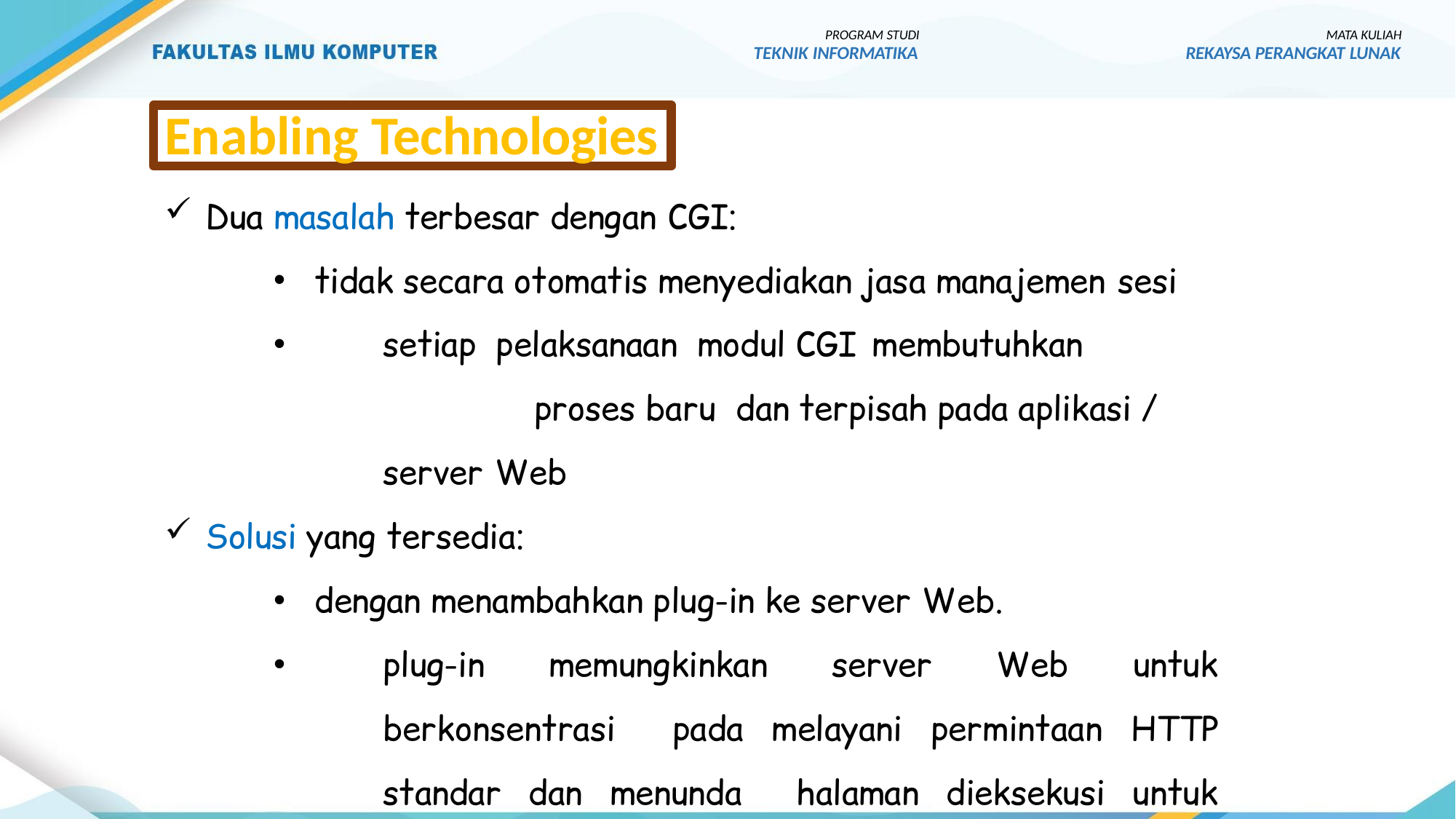

PROGRAM STUDI
TEKNIK INFORMATIKA
MATA KULIAH
REKAYSA PERANGKAT LUNAK
Enabling Technologies
Dua masalah terbesar dengan CGI:
tidak secara otomatis menyediakan jasa manajemen sesi
setiap  pelaksanaan  modul CGI membutuhkan	proses baru  dan terpisah pada aplikasi / server Web
Solusi yang tersedia:
dengan menambahkan plug-in ke server Web.
plug-in memungkinkan server Web untuk berkonsentrasi  pada melayani permintaan HTTP standar dan menunda  halaman dieksekusi untuk proses lain yang berjalan